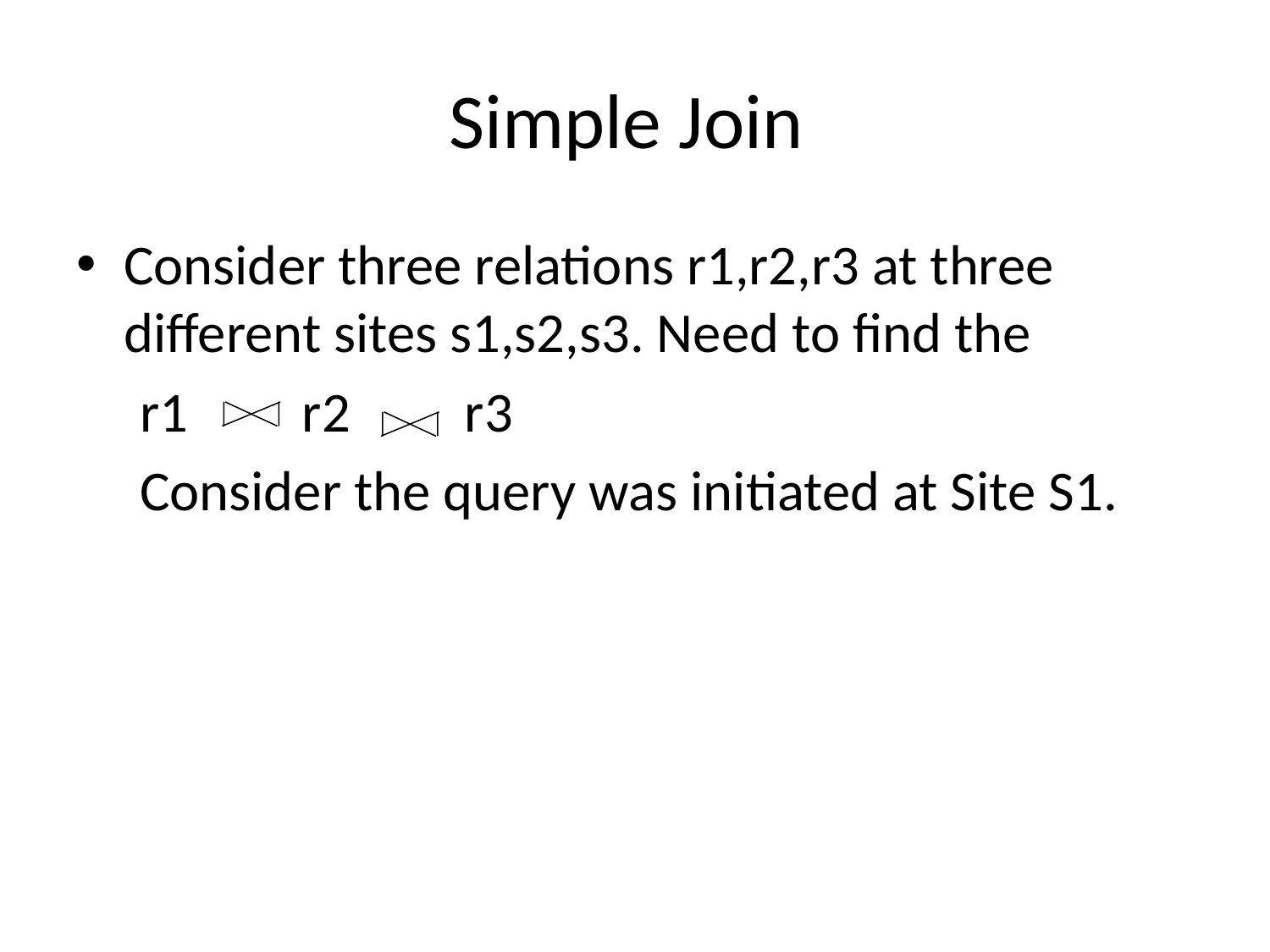

# Simple Join
Consider three relations r1,r2,r3 at three different sites s1,s2,s3. Need to find the
     r1         r2         r3
     Consider the query was initiated at Site S1.